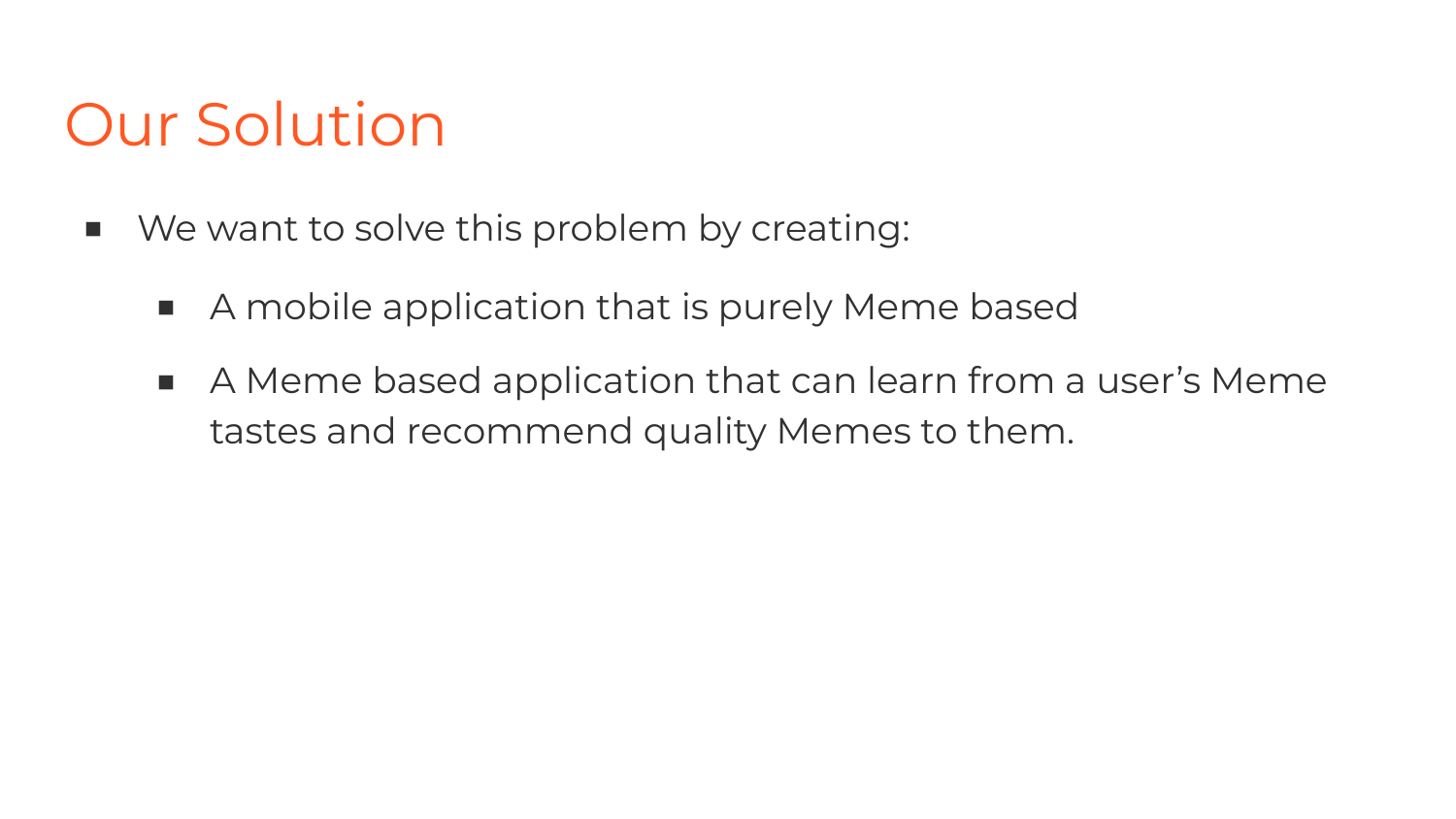

# Our Solution
We want to solve this problem by creating:
A mobile application that is purely Meme based
A Meme based application that can learn from a user’s Meme tastes and recommend quality Memes to them.